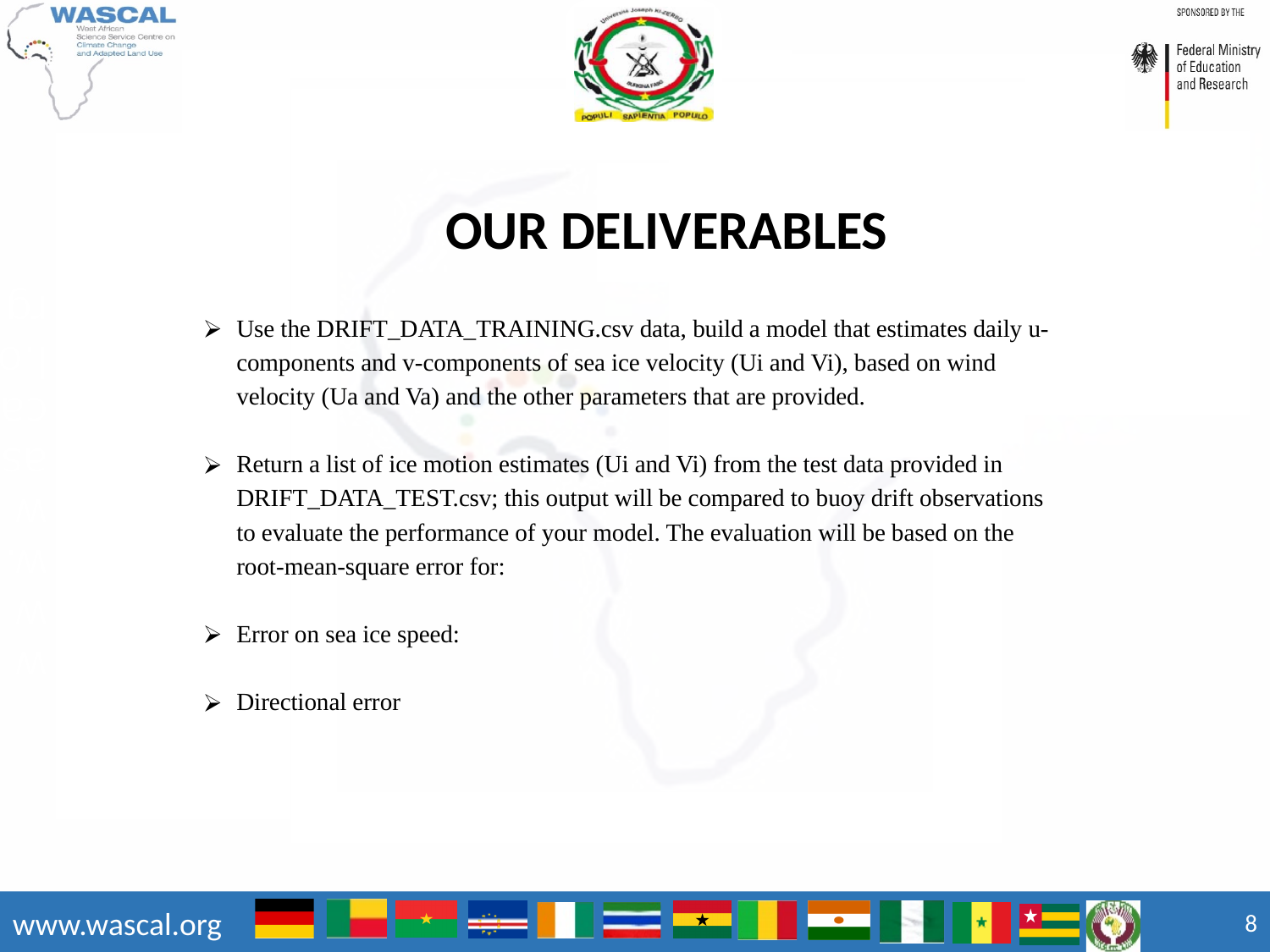

OUR DELIVERABLES
Use the DRIFT_DATA_TRAINING.csv data, build a model that estimates daily u-components and v-components of sea ice velocity (U​i and V​i​), based on wind velocity (U​a and V​a) and the other parameters that are provided.

Return a list of ice motion estimates (U​​i and V​i) from the test data provided in DRIFT_DATA_TEST.csv; this output will be compared to buoy drift observations to evaluate the performance of your model. The evaluation will be based on the root-mean-square error for:

Error on sea ice speed:

Directional error

8